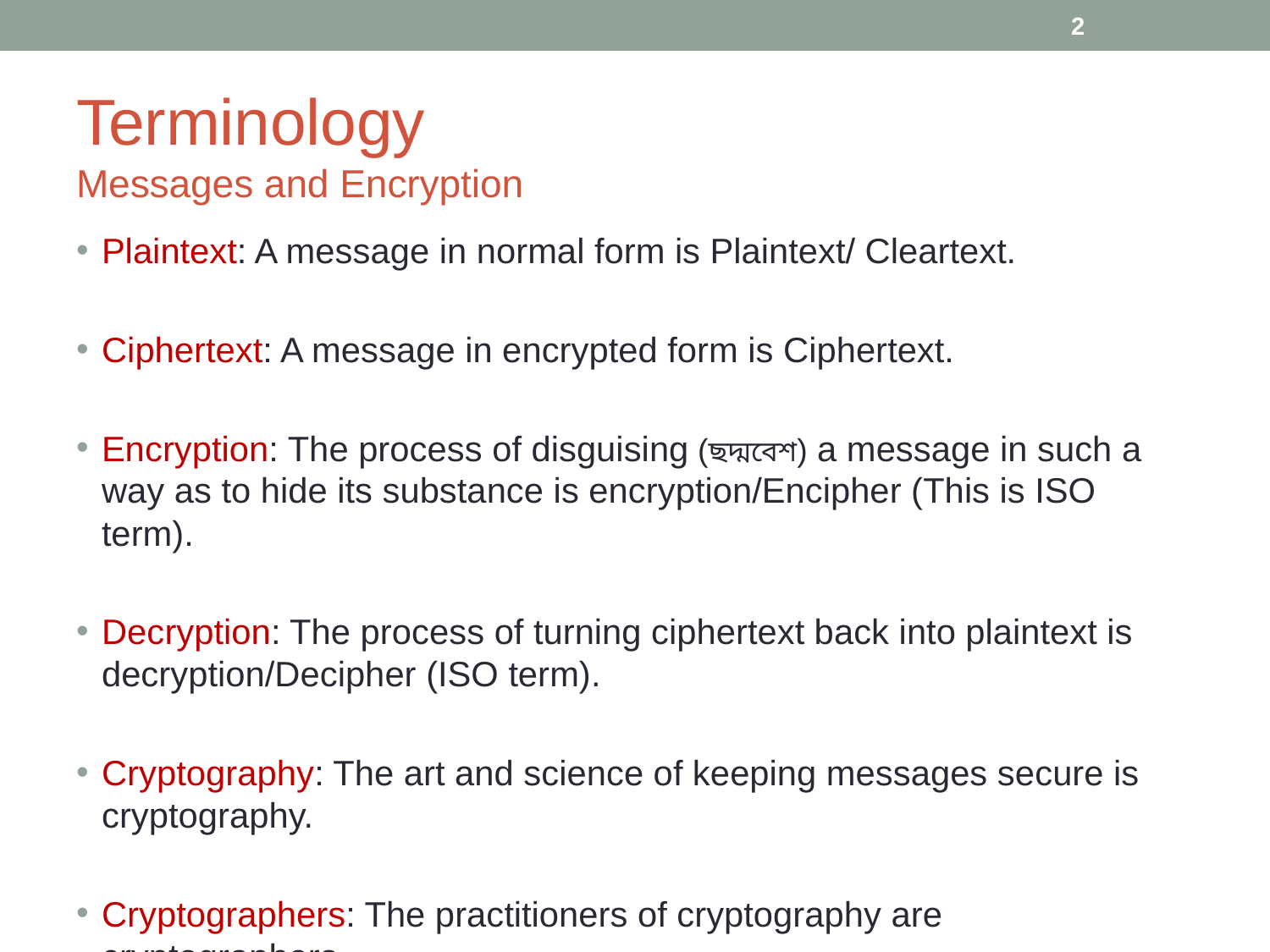

2
# Terminology Messages and Encryption
Plaintext: A message in normal form is Plaintext/ Cleartext.

Ciphertext: A message in encrypted form is Ciphertext.

Encryption: The process of disguising (ছদ্মবেশ) a message in such a way as to hide its substance is encryption/Encipher (This is ISO term).

Decryption: The process of turning ciphertext back into plaintext is decryption/Decipher (ISO term).

Cryptography: The art and science of keeping messages secure is cryptography.

Cryptographers: The practitioners of cryptography are cryptographers.